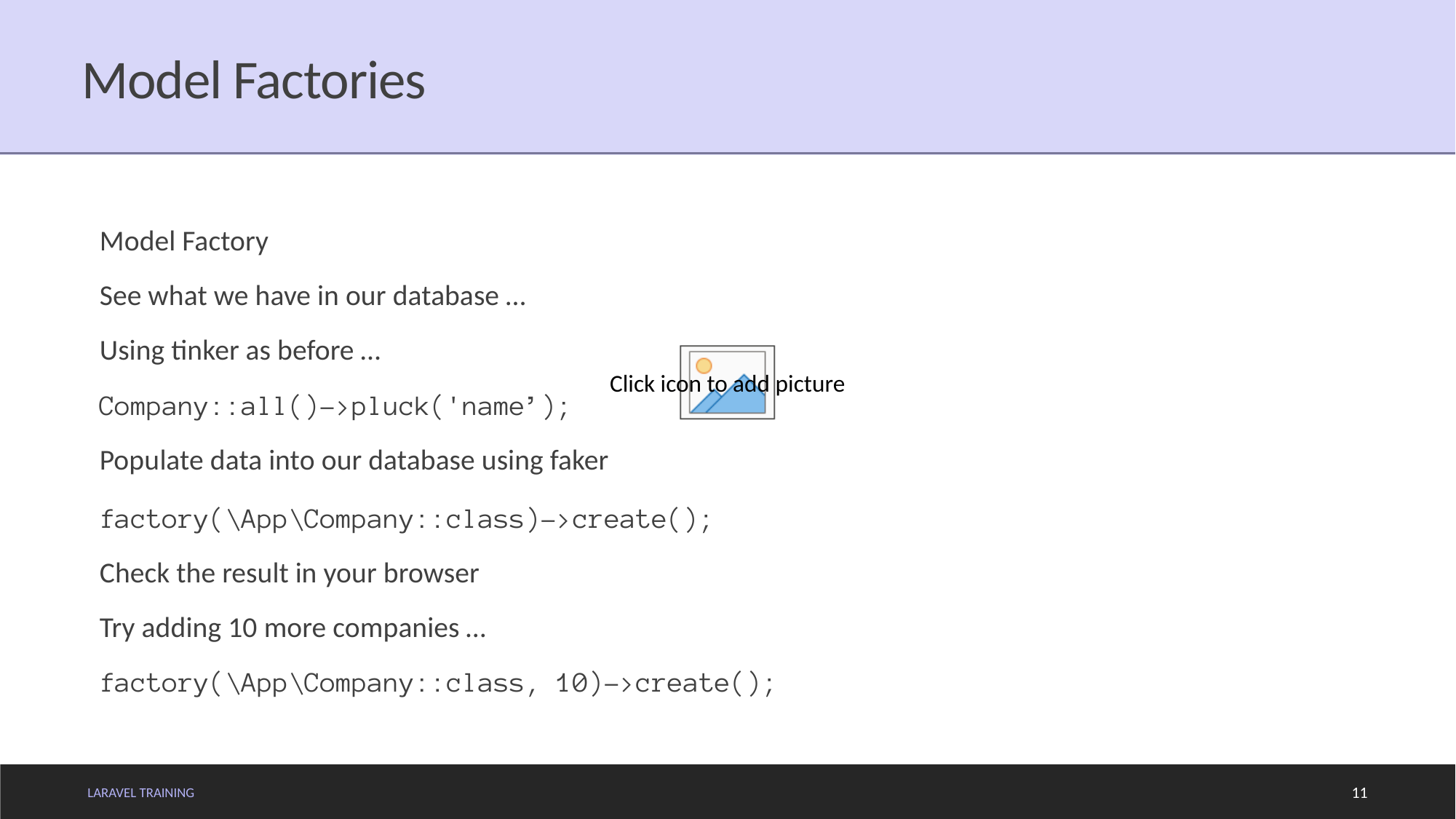

# Model Factories
Model Factory
See what we have in our database …
Using tinker as before …
Company::all()->pluck('name’);
Populate data into our database using faker
factory(\App\Company::class)->create();
Check the result in your browser
Try adding 10 more companies …
factory(\App\Company::class, 10)->create();
LARAVEL TRAINING
11